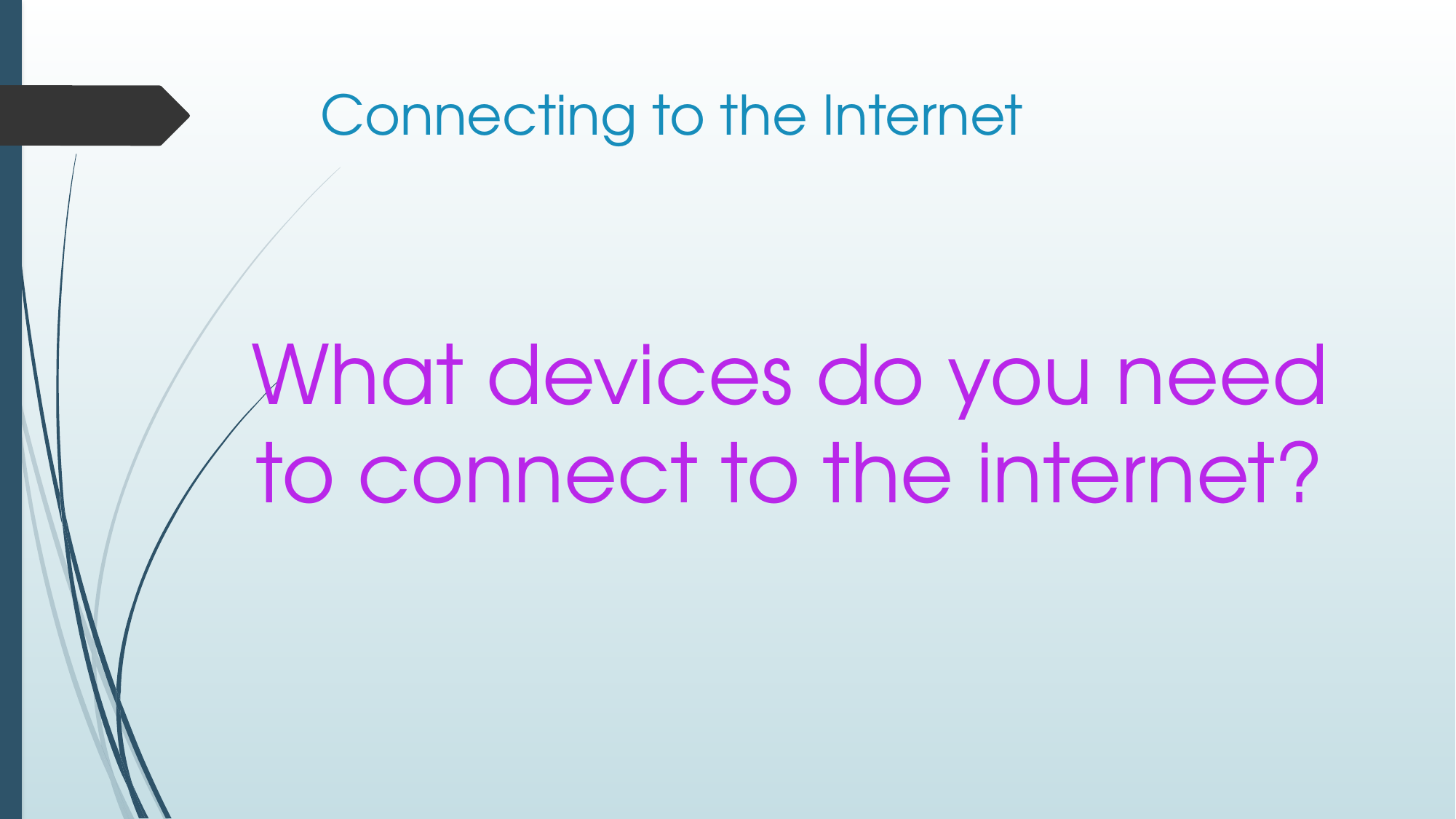

# Connecting to the Internet

What devices do you need to connect to the internet?